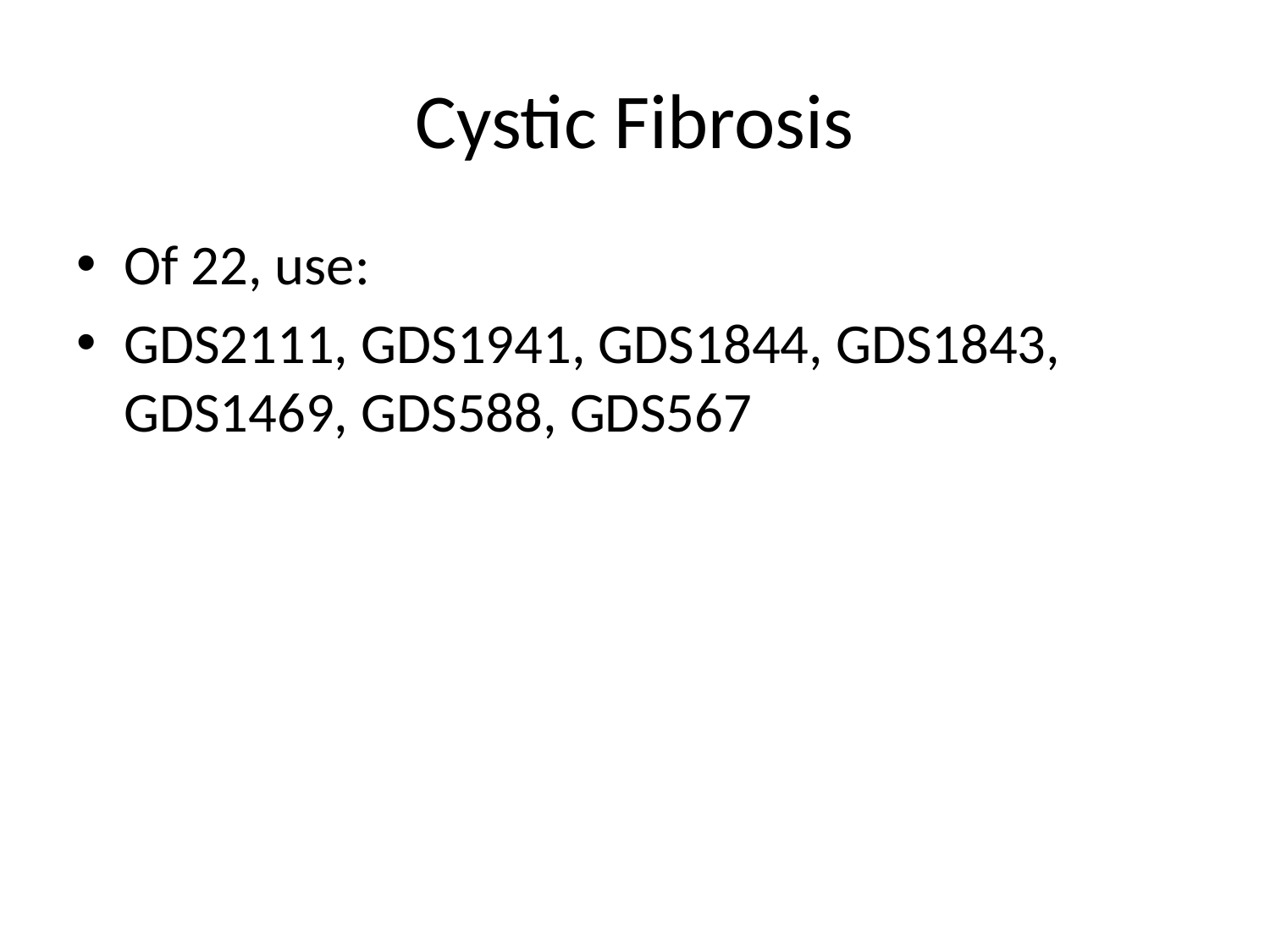

# Cystic Fibrosis
Of 22, use:
GDS2111, GDS1941, GDS1844, GDS1843, GDS1469, GDS588, GDS567